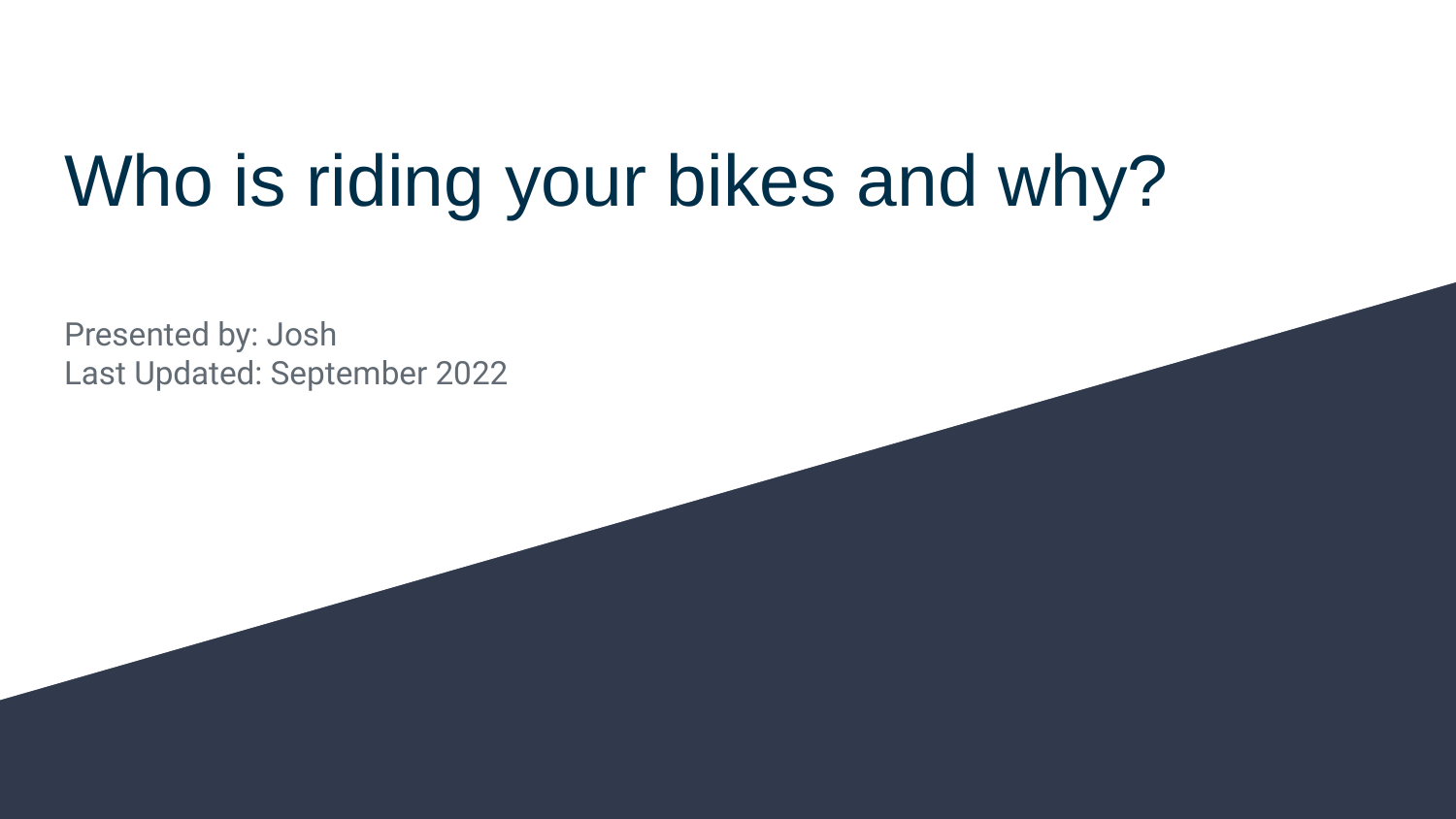

# Who is riding your bikes and why?
Presented by: Josh
Last Updated: September 2022